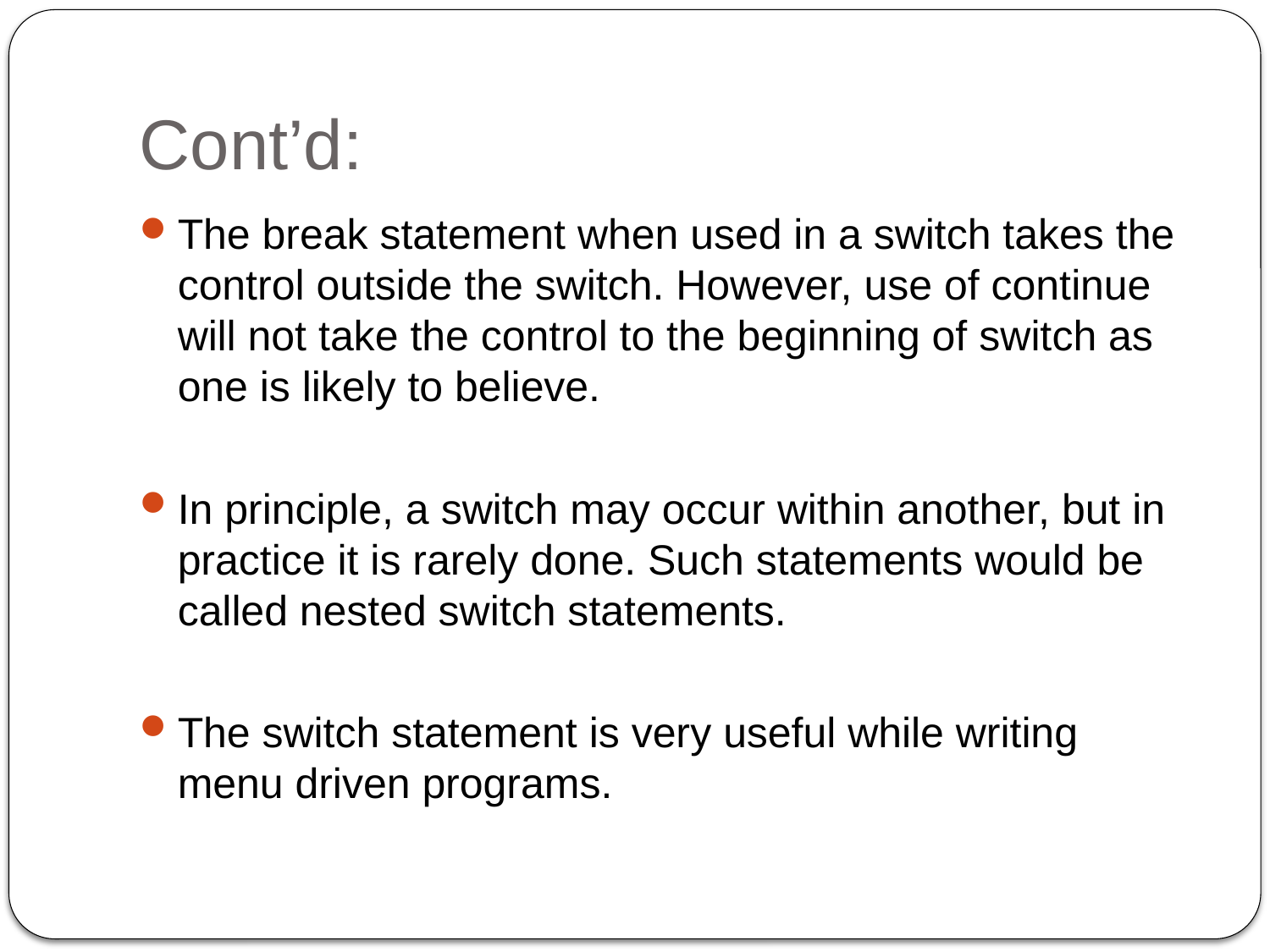

# Cont’d:
The break statement when used in a switch takes the control outside the switch. However, use of continue will not take the control to the beginning of switch as one is likely to believe.

In principle, a switch may occur within another, but in practice it is rarely done. Such statements would be called nested switch statements.

The switch statement is very useful while writing menu driven programs.